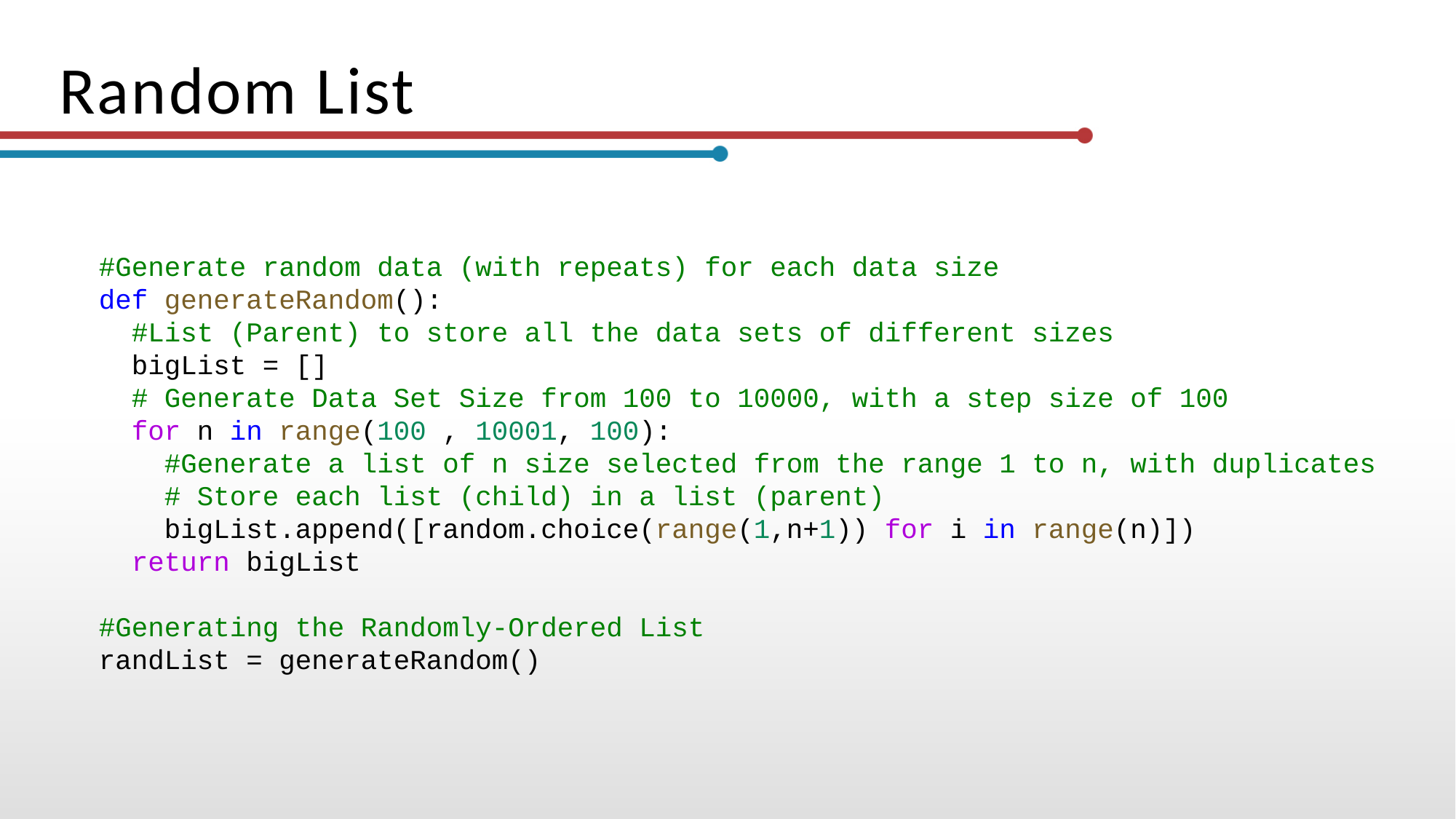

Random List
#Generate random data (with repeats) for each data size
def generateRandom():
  #List (Parent) to store all the data sets of different sizes
  bigList = []
  # Generate Data Set Size from 100 to 10000, with a step size of 100
  for n in range(100 , 10001, 100):
    #Generate a list of n size selected from the range 1 to n, with duplicates
    # Store each list (child) in a list (parent)
    bigList.append([random.choice(range(1,n+1)) for i in range(n)])
  return bigList
#Generating the Randomly-Ordered List
randList = generateRandom()